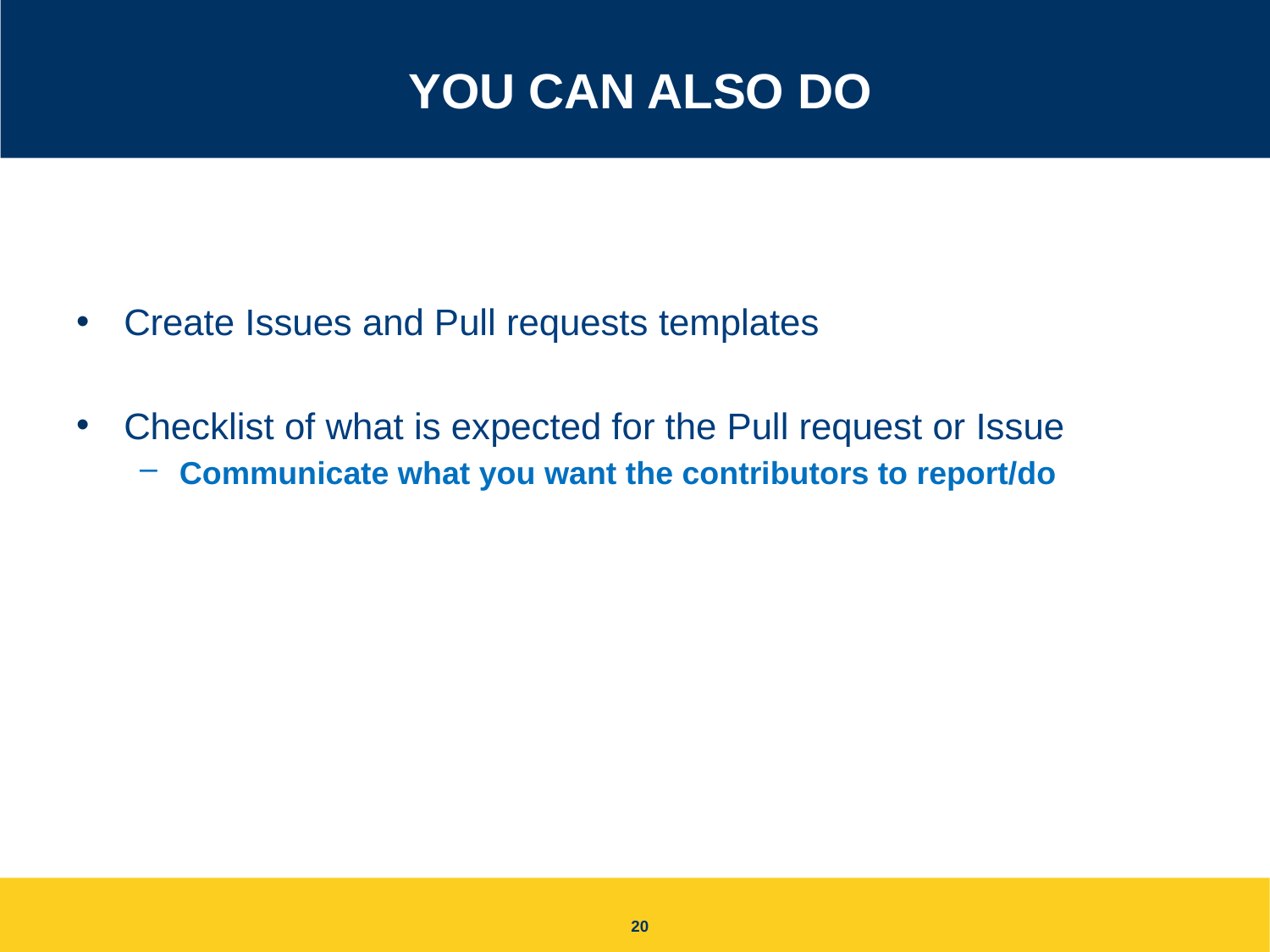

# You can also do

Create Issues and Pull requests templates

Checklist of what is expected for the Pull request or Issue
Communicate what you want the contributors to report/do
20